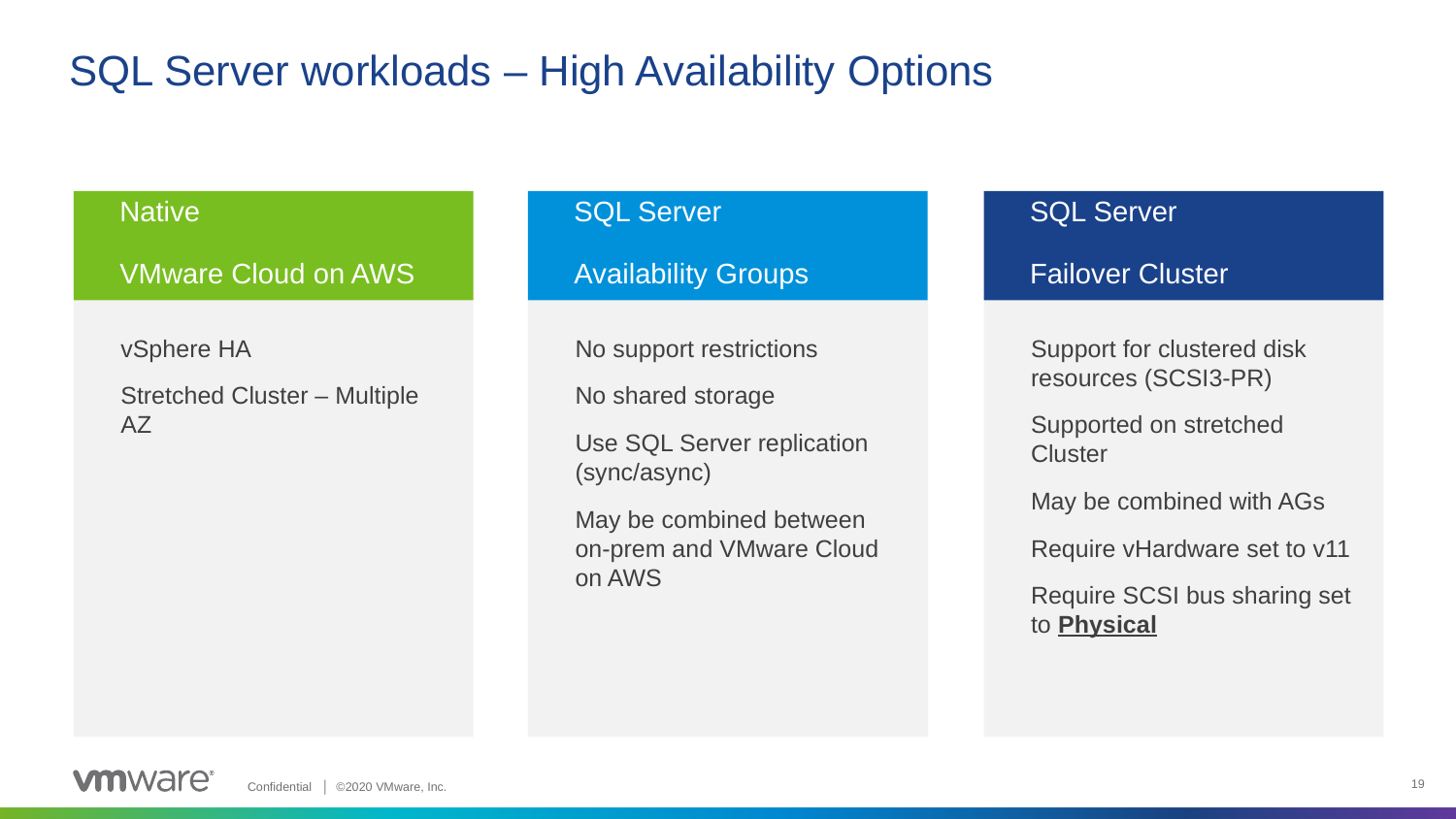

# SQL Server workloads – High Availability Options
Native
VMware Cloud on AWS
SQL Server
Availability Groups
SQL Server
Failover Cluster
vSphere HA
Stretched Cluster – Multiple AZ
No support restrictions
No shared storage
Use SQL Server replication (sync/async)
May be combined between on-prem and VMware Cloud on AWS

Support for clustered disk resources (SCSI3-PR)
Supported on stretched Cluster
May be combined with AGs
Require vHardware set to v11
Require SCSI bus sharing set to Physical